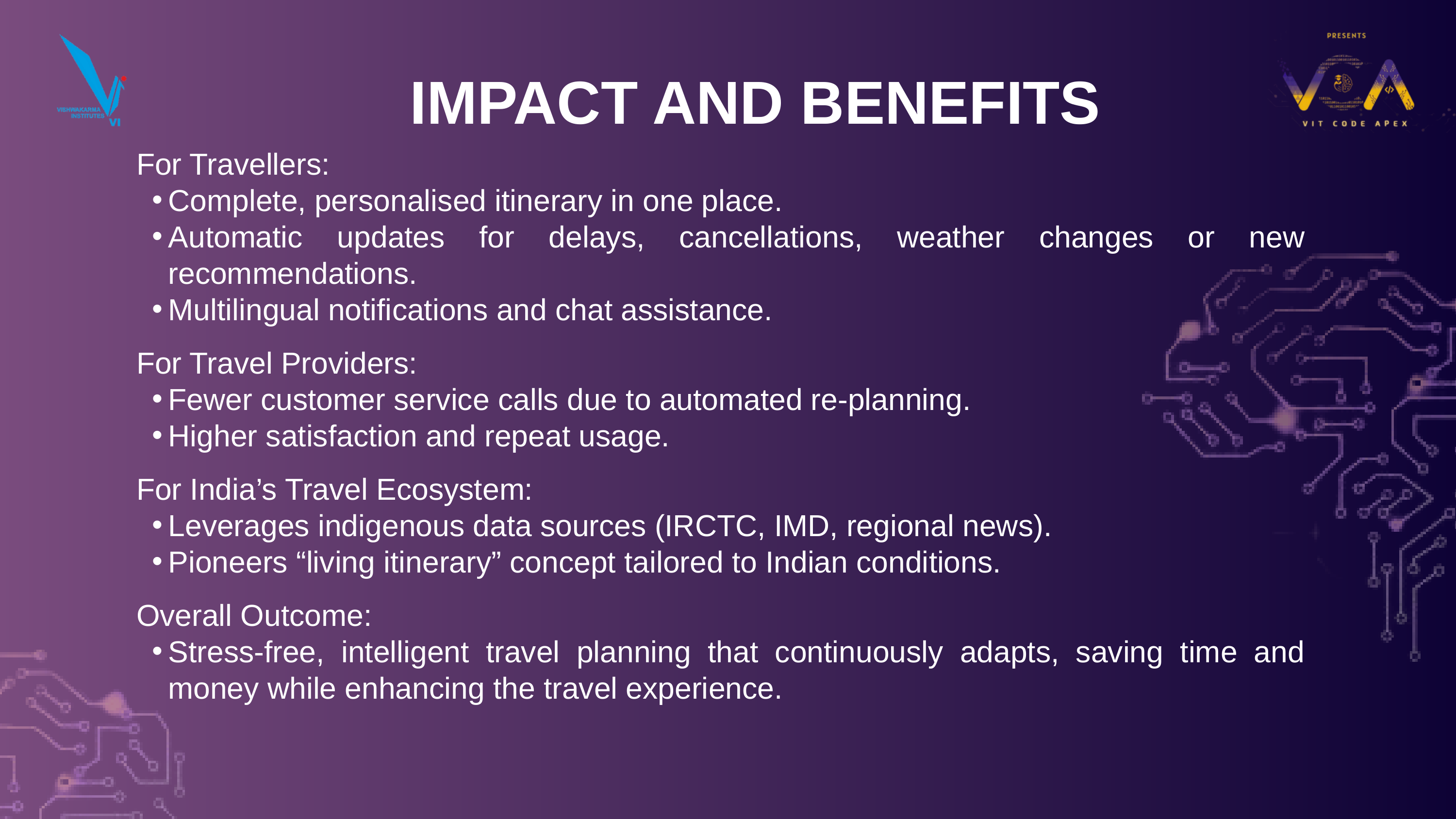

IMPACT AND BENEFITS

For Travellers:
Complete, personalised itinerary in one place.
Automatic updates for delays, cancellations, weather changes or new recommendations.
Multilingual notifications and chat assistance.

For Travel Providers:
Fewer customer service calls due to automated re-planning.
Higher satisfaction and repeat usage.

For India’s Travel Ecosystem:
Leverages indigenous data sources (IRCTC, IMD, regional news).
Pioneers “living itinerary” concept tailored to Indian conditions.

Overall Outcome:
Stress-free, intelligent travel planning that continuously adapts, saving time and money while enhancing the travel experience.